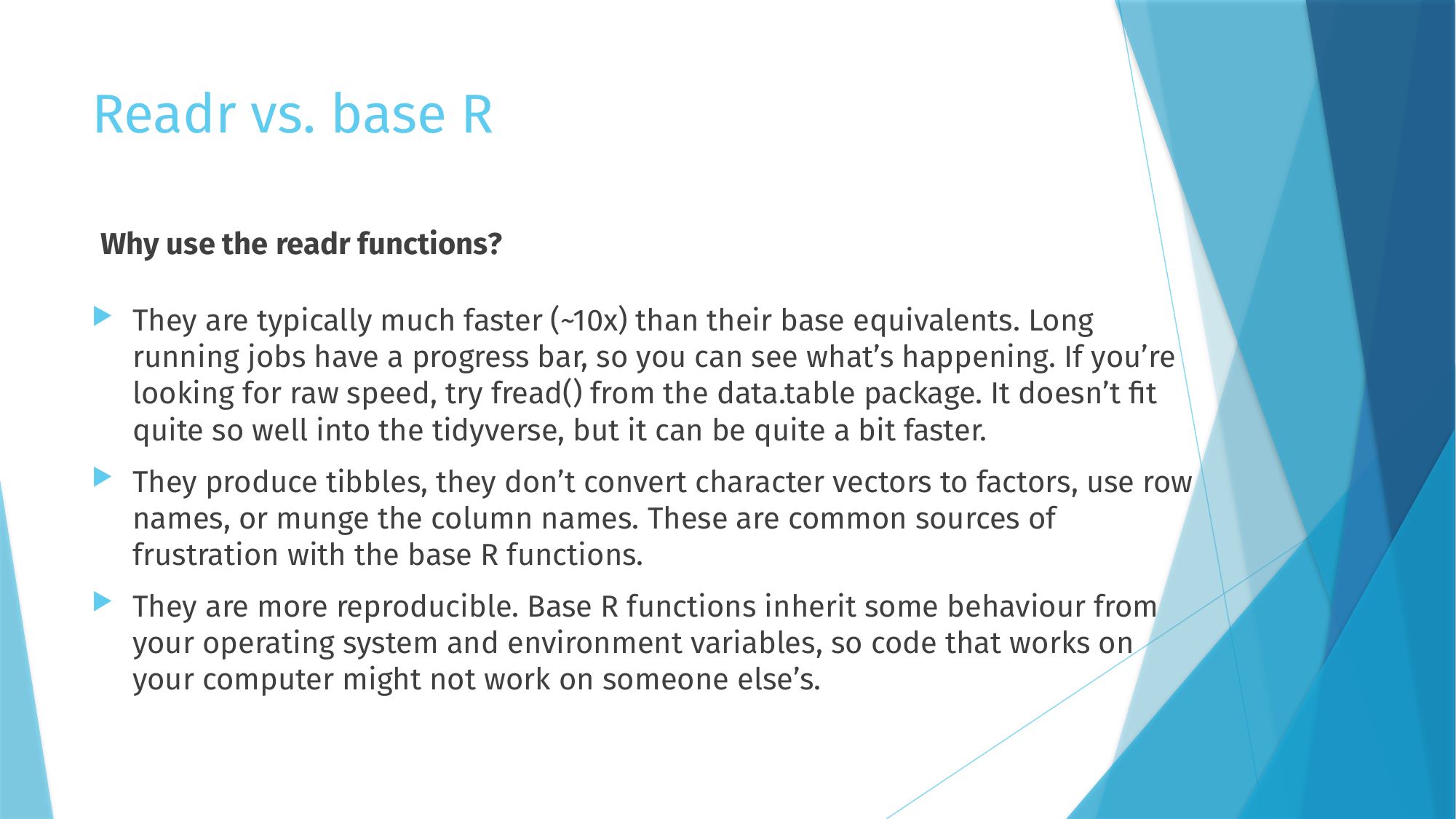

# Readr vs. base R
Why use the readr functions?
They are typically much faster (~10x) than their base equivalents. Long running jobs have a progress bar, so you can see what’s happening. If you’re looking for raw speed, try fread() from the data.table package. It doesn’t fit quite so well into the tidyverse, but it can be quite a bit faster.
They produce tibbles, they don’t convert character vectors to factors, use row names, or munge the column names. These are common sources of frustration with the base R functions.
They are more reproducible. Base R functions inherit some behaviour from your operating system and environment variables, so code that works on your computer might not work on someone else’s.